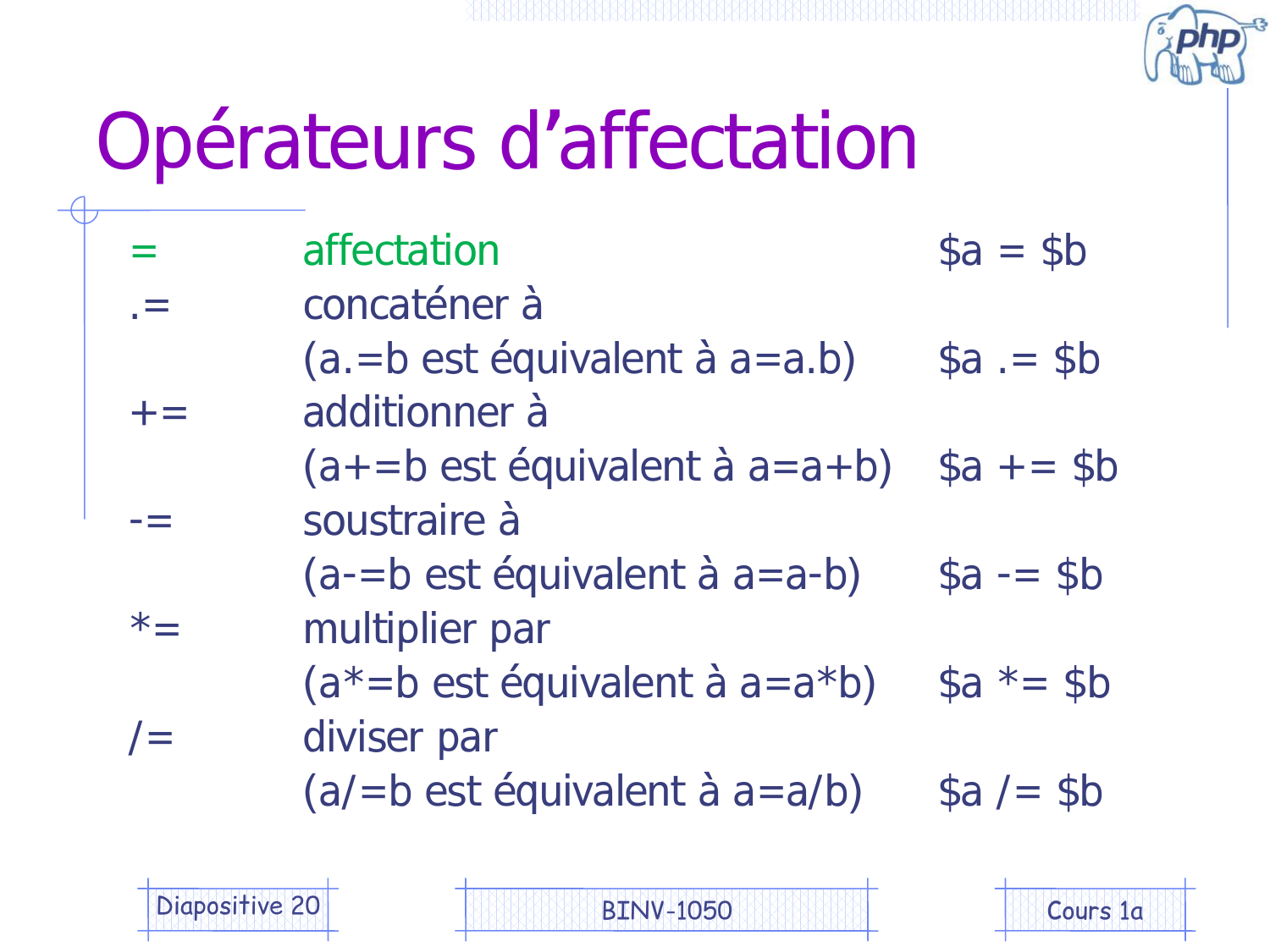

# Opérateurs d’affectation
=  	affectation  				$a = $b
.=  	concaténer à
		(a.=b est équivalent à a=a.b)  	$a .= $b
+=  	additionner à
		(a+=b est équivalent à a=a+b)  	$a += $b
-=  	soustraire à
		(a-=b est équivalent à a=a-b)  	$a -= $b
*=  	multiplier par
		(a*=b est équivalent à a=a*b)  	$a *= $b
/=  	diviser par
		(a/=b est équivalent à a=a/b)  	$a /= $b
Diapositive 20
BINV-1050
Cours 1a